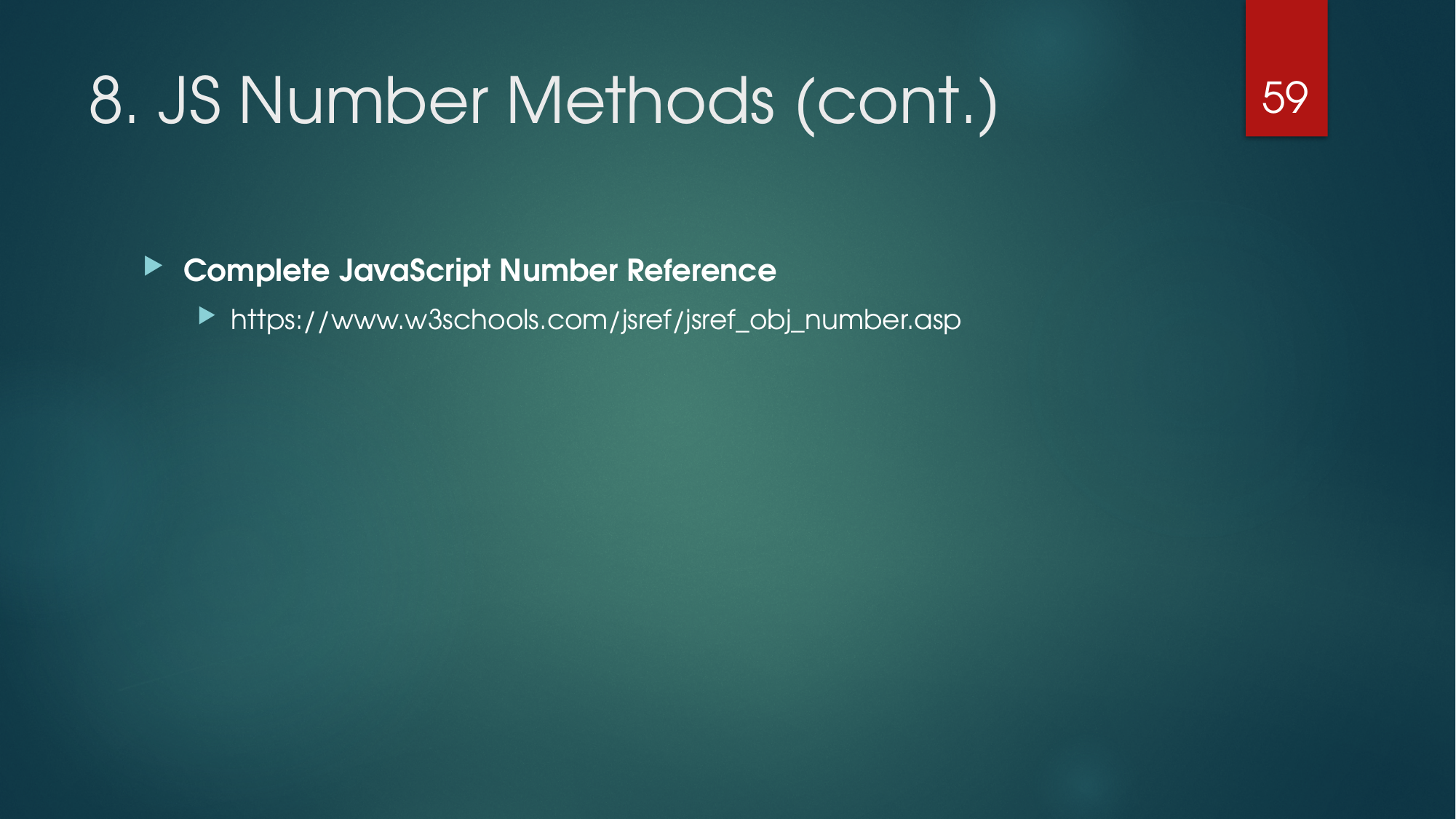

59
# 8. JS Number Methods (cont.)
Complete JavaScript Number Reference
https://www.w3schools.com/jsref/jsref_obj_number.asp